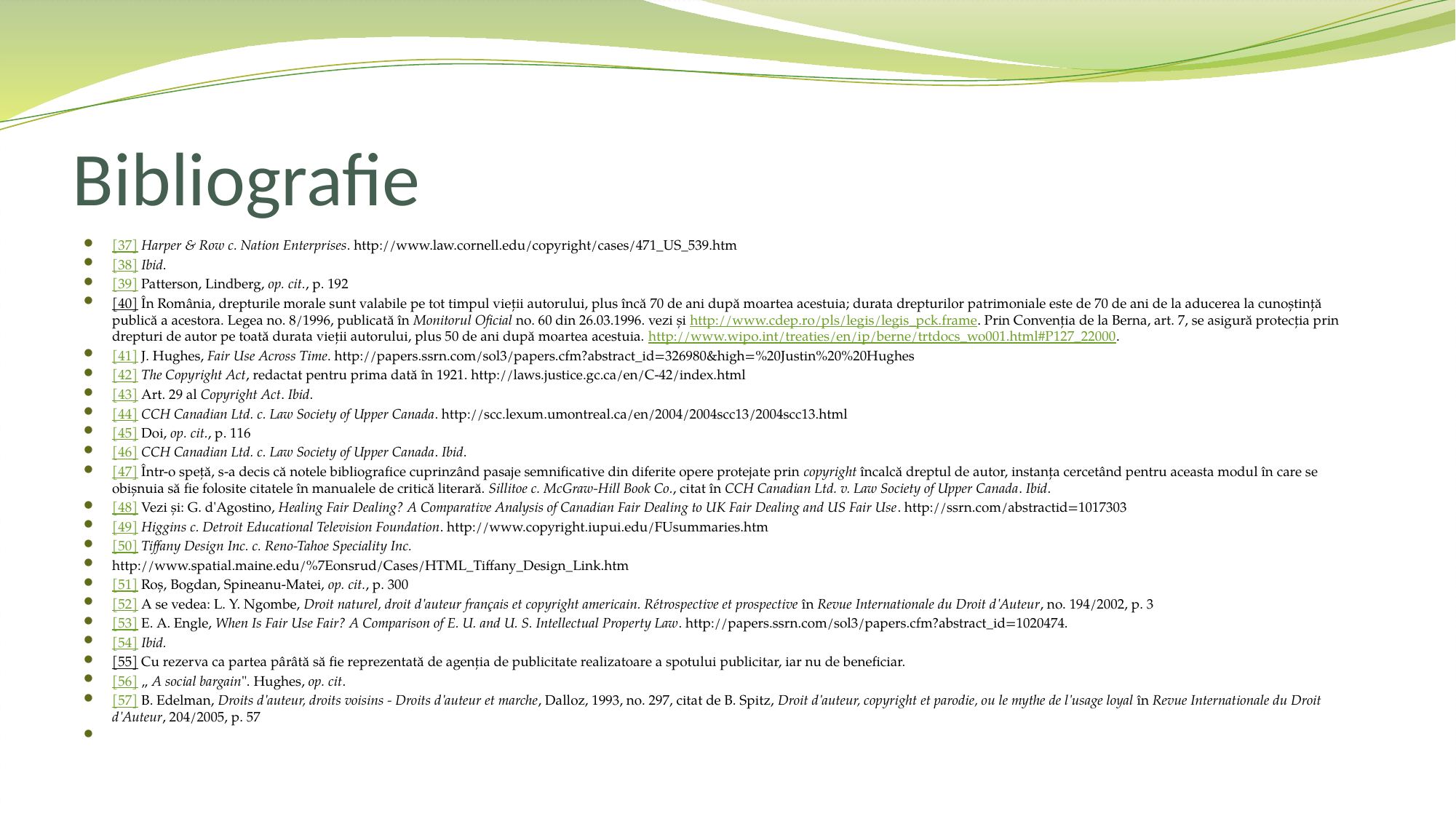

# Bibliografie
[37] Harper & Row c. Nation Enterprises. http://www.law.cornell.edu/copyright/cases/471_US_539.htm
[38] Ibid.
[39] Patterson, Lindberg, op. cit., p. 192
[40] În România, drepturile morale sunt valabile pe tot timpul vieţii autorului, plus încă 70 de ani după moartea acestuia; durata drepturilor patrimoniale este de 70 de ani de la aducerea la cunoştinţă publică a acestora. Legea no. 8/1996, publicată în Monitorul Oficial no. 60 din 26.03.1996. vezi şi http://www.cdep.ro/pls/legis/legis_pck.frame. Prin Convenţia de la Berna, art. 7, se asigură protecţia prin drepturi de autor pe toată durata vieţii autorului, plus 50 de ani după moartea acestuia. http://www.wipo.int/treaties/en/ip/berne/trtdocs_wo001.html#P127_22000.
[41] J. Hughes, Fair Use Across Time. http://papers.ssrn.com/sol3/papers.cfm?abstract_id=326980&high=%20Justin%20%20Hughes
[42] The Copyright Act, redactat pentru prima dată în 1921. http://laws.justice.gc.ca/en/C-42/index.html
[43] Art. 29 al Copyright Act. Ibid.
[44] CCH Canadian Ltd. c. Law Society of Upper Canada. http://scc.lexum.umontreal.ca/en/2004/2004scc13/2004scc13.html
[45] Doi, op. cit., p. 116
[46] CCH Canadian Ltd. c. Law Society of Upper Canada. Ibid.
[47] Într-o speţă, s-a decis că notele bibliografice cuprinzând pasaje semnificative din diferite opere protejate prin copyright încalcă dreptul de autor, instanţa cercetând pentru aceasta modul în care se obişnuia să fie folosite citatele în manualele de critică literară. Sillitoe c. McGraw-Hill Book Co., citat în CCH Canadian Ltd. v. Law Society of Upper Canada. Ibid.
[48] Vezi şi: G. d'Agostino, Healing Fair Dealing? A Comparative Analysis of Canadian Fair Dealing to UK Fair Dealing and US Fair Use. http://ssrn.com/abstractid=1017303
[49] Higgins c. Detroit Educational Television Foundation. http://www.copyright.iupui.edu/FUsummaries.htm
[50] Tiffany Design Inc. c. Reno-Tahoe Speciality Inc.
http://www.spatial.maine.edu/%7Eonsrud/Cases/HTML_Tiffany_Design_Link.htm
[51] Roş, Bogdan, Spineanu-Matei, op. cit., p. 300
[52] A se vedea: L. Y. Ngombe, Droit naturel, droit d'auteur français et copyright americain. Rétrospective et prospective în Revue Internationale du Droit d'Auteur, no. 194/2002, p. 3
[53] E. A. Engle, When Is Fair Use Fair? A Comparison of E. U. and U. S. Intellectual Property Law. http://papers.ssrn.com/sol3/papers.cfm?abstract_id=1020474.
[54] Ibid.
[55] Cu rezerva ca partea pârâtă să fie reprezentată de agenţia de publicitate realizatoare a spotului publicitar, iar nu de beneficiar.
[56] „ A social bargain". Hughes, op. cit.
[57] B. Edelman, Droits d'auteur, droits voisins - Droits d'auteur et marche, Dalloz, 1993, no. 297, citat de B. Spitz, Droit d'auteur, copyright et parodie, ou le mythe de l'usage loyal în Revue Internationale du Droit d'Auteur, 204/2005, p. 57